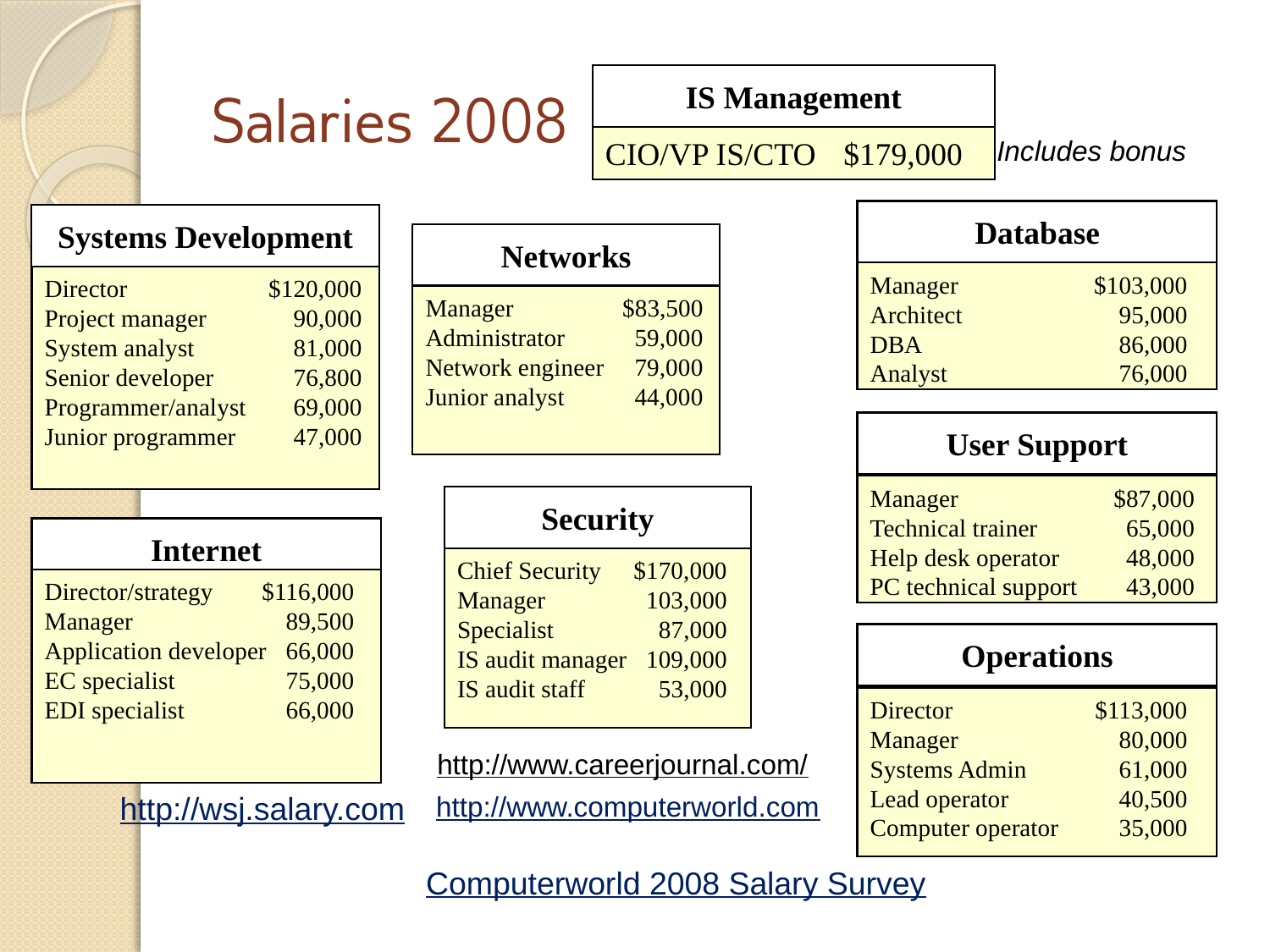

# Salaries 2008
IS Management
CIO/VP IS/CTO	$179,000
Includes bonus
Database
Systems Development
Networks
Manager	$103,000
Architect	95,000
DBA	86,000
Analyst	76,000
Director	$120,000
Project manager	90,000
System analyst	81,000
Senior developer	76,800
Programmer/analyst	69,000
Junior programmer	47,000
Manager	$83,500
Administrator	59,000
Network engineer	79,000
Junior analyst	44,000
User Support
Manager	$87,000
Technical trainer	65,000
Help desk operator	48,000
PC technical support	43,000
Security
Internet
Chief Security	$170,000
Manager	103,000
Specialist	87,000
IS audit manager	109,000
IS audit staff	53,000
Director/strategy	$116,000
Manager	89,500
Application developer	66,000
EC specialist	75,000
EDI specialist	66,000
Operations
Director	$113,000
Manager	80,000
Systems Admin	61,000
Lead operator	40,500
Computer operator	35,000
http://www.careerjournal.com/
http://wsj.salary.com
http://www.computerworld.com
Computerworld 2008 Salary Survey